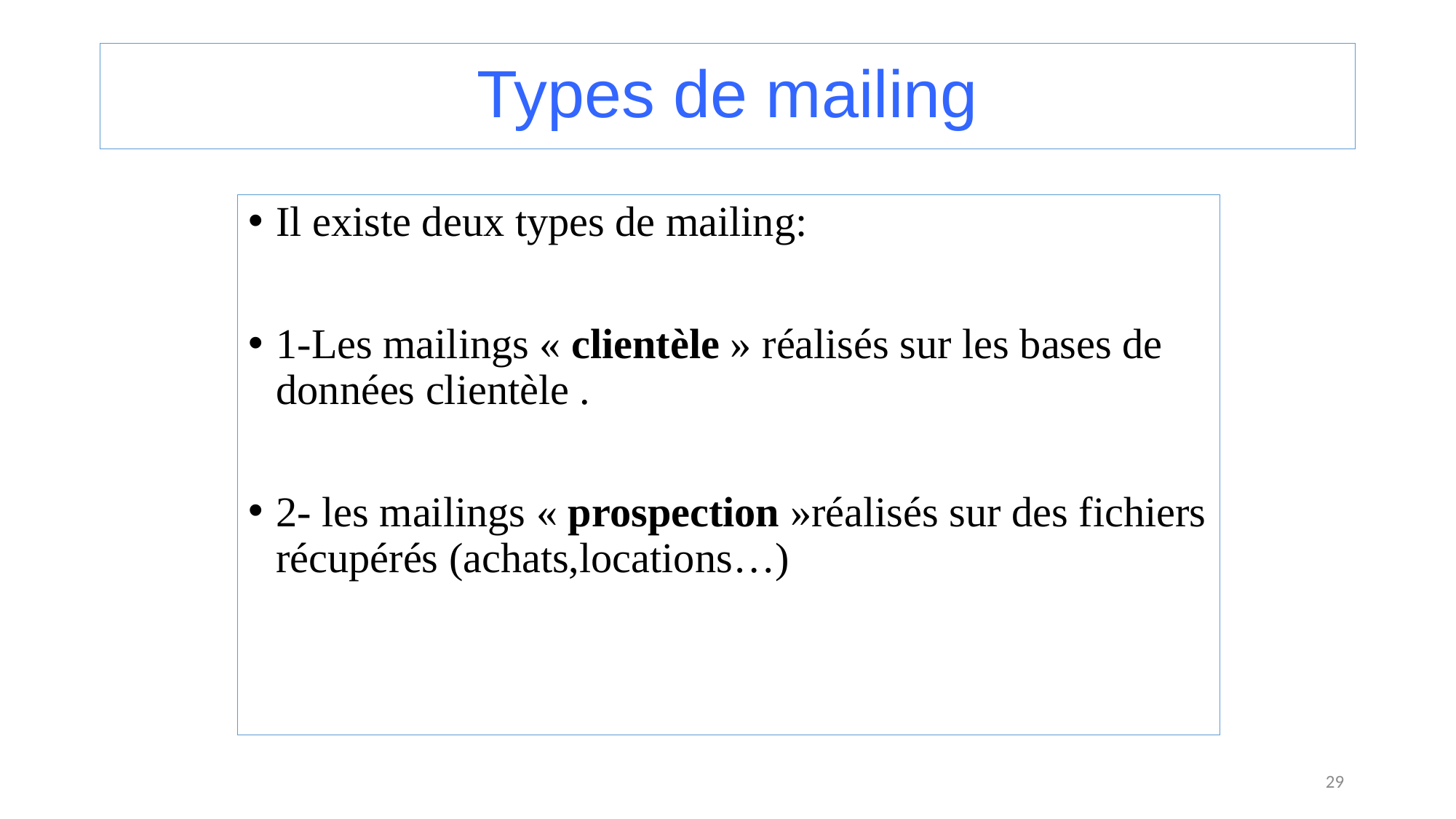

# Types de mailing
Il existe deux types de mailing:

1-Les mailings « clientèle » réalisés sur les bases de données clientèle .

2- les mailings « prospection »réalisés sur des fichiers récupérés (achats,locations…)

29